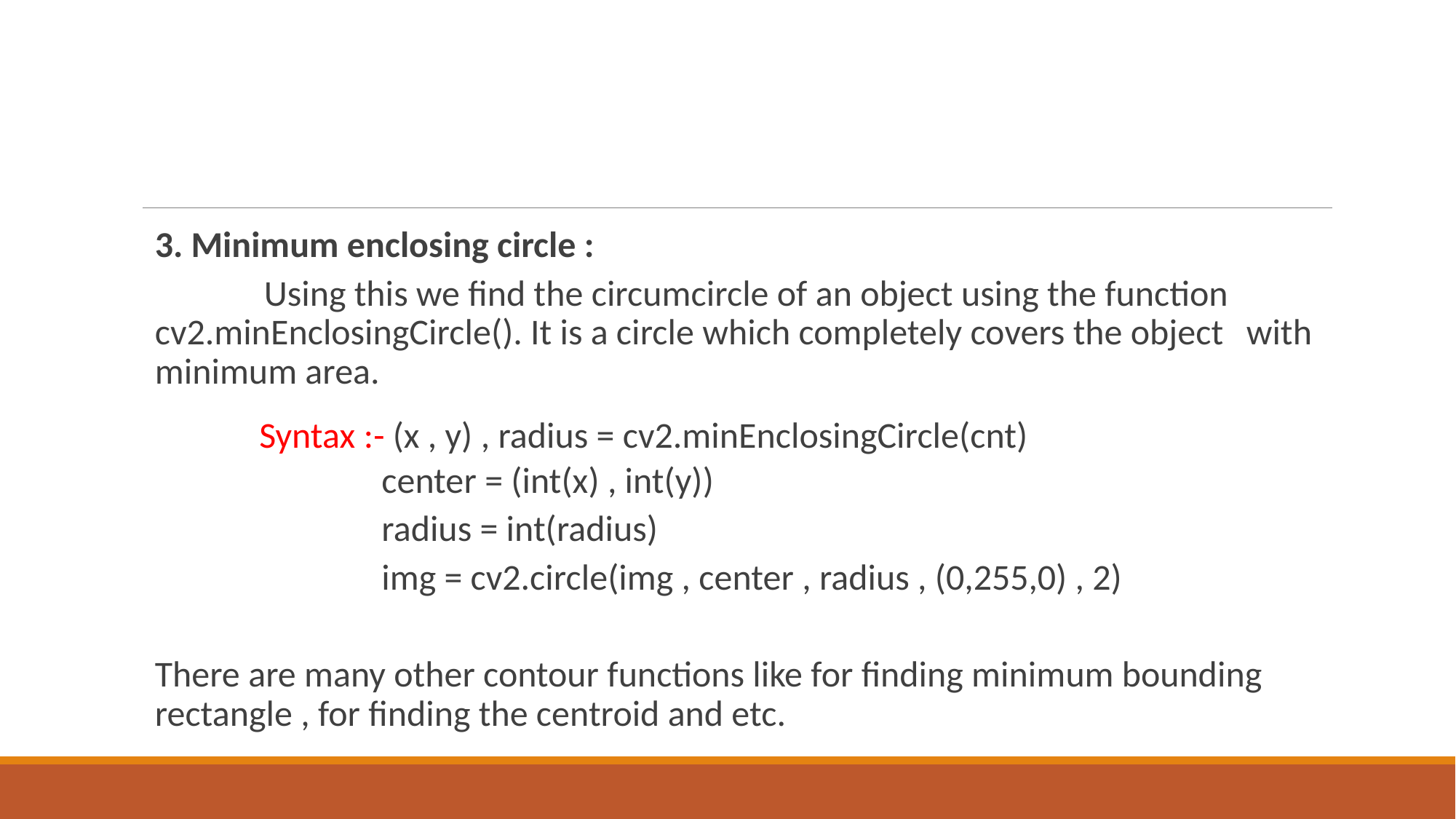

3. Minimum enclosing circle :
	Using this we find the circumcircle of an object using the function 	cv2.minEnclosingCircle(). It is a circle which completely covers the object 	with minimum area.
	 Syntax :- (x , y) , radius = cv2.minEnclosingCircle(cnt)
		 center = (int(x) , int(y))
		 radius = int(radius)
		 img = cv2.circle(img , center , radius , (0,255,0) , 2)

There are many other contour functions like for finding minimum bounding rectangle , for finding the centroid and etc.